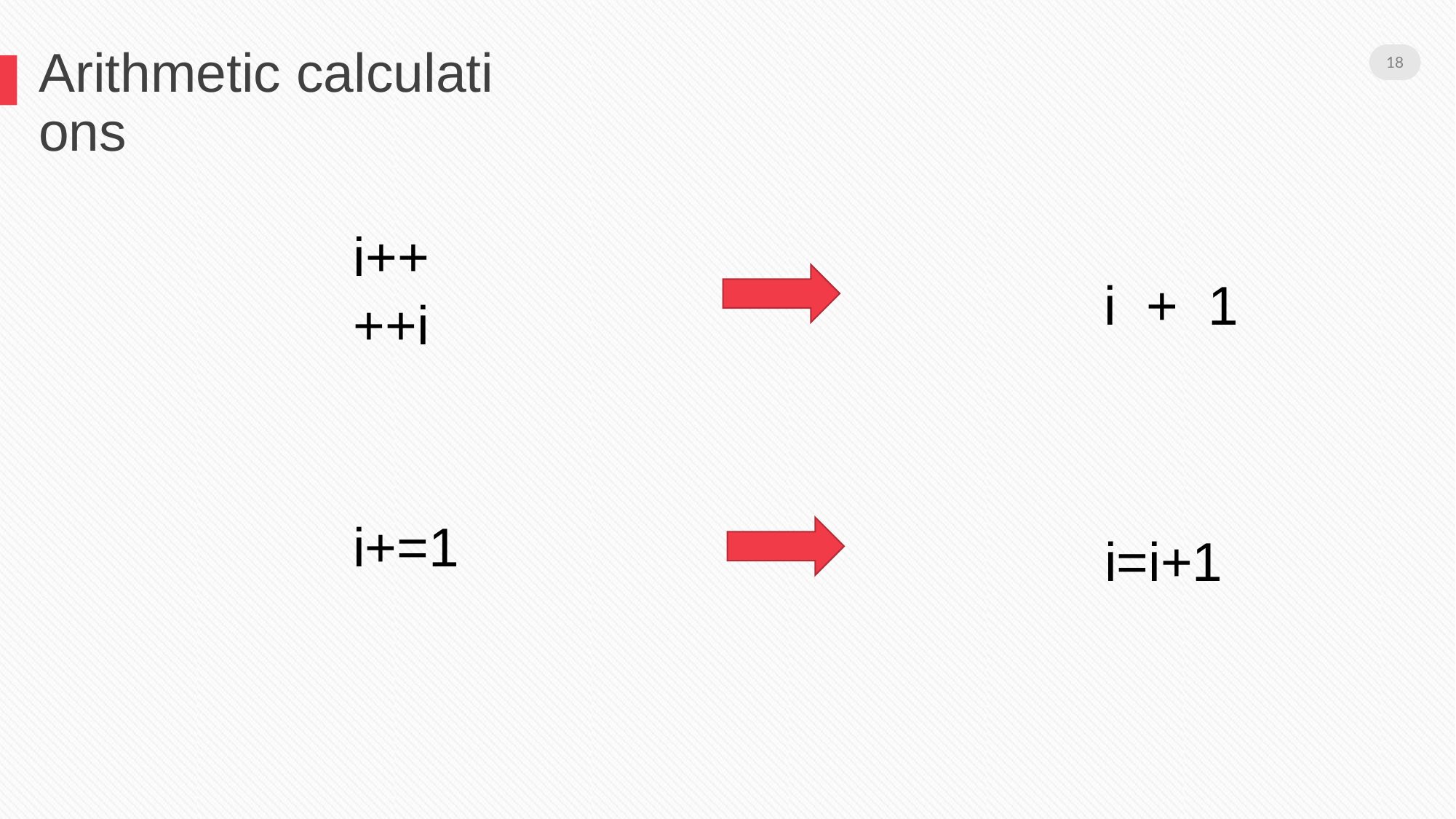

18
Arithmetic calculations

i++

i  +  1
++i
i+=1

i=i+1